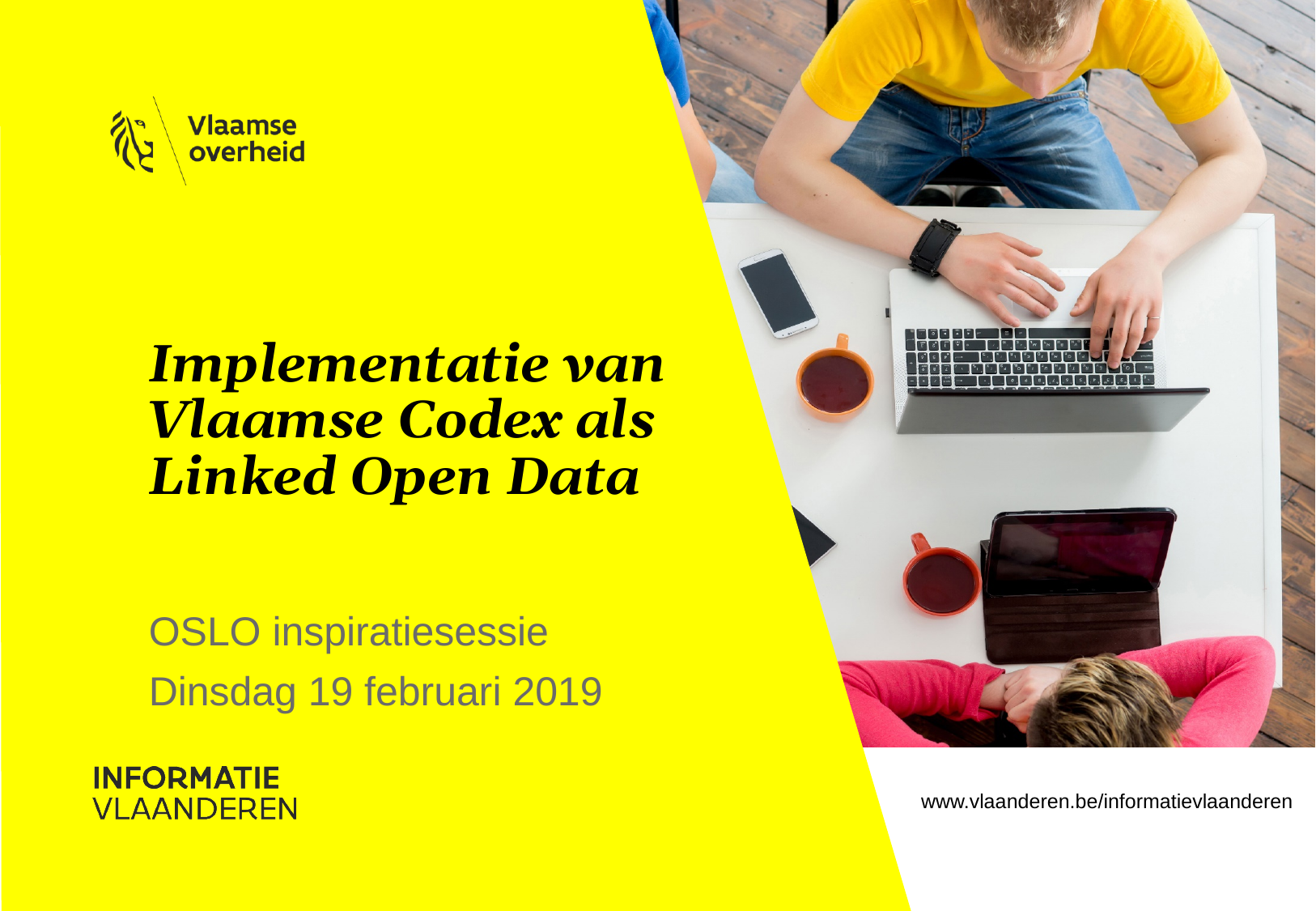

# Implementatie van Vlaamse Codex als Linked Open Data

OSLO inspiratiesessie
Dinsdag 19 februari 2019